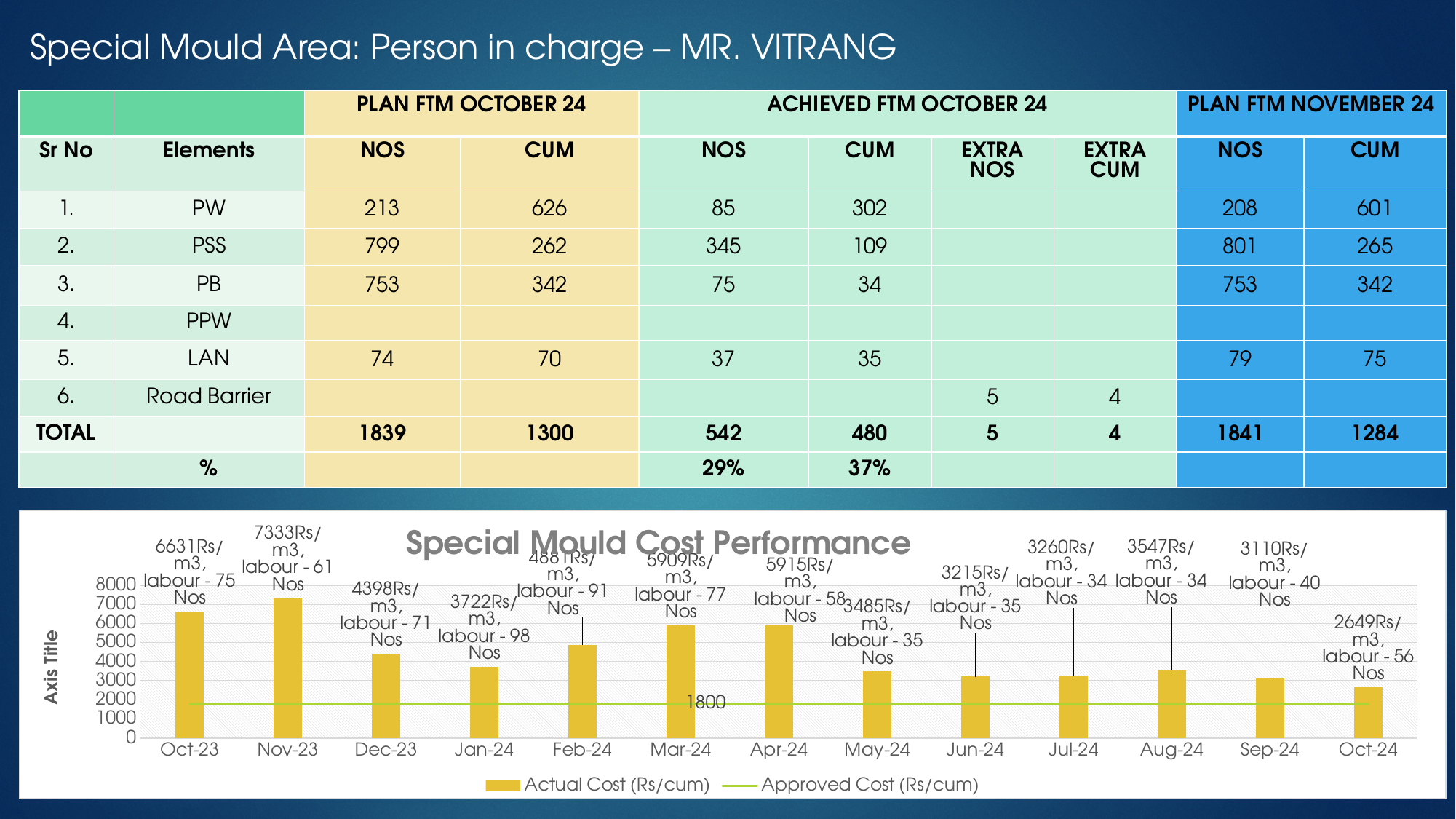

# Special Mould Area: Person in charge – MR. VITRANG
|  |  | PLAN FTM OCTOBER 24 |  | ACHIEVED FTM OCTOBER 24 |  |  |  | PLAN FTM NOVEMBER 24 |  |
| --- | --- | --- | --- | --- | --- | --- | --- | --- | --- |
| Sr No | Elements | NOS | CUM | NOS | CUM | EXTRA NOS | EXTRA CUM | NOS | CUM |
| 1. | PW | 213 | 626 | 85 | 302 |  |  | 208 | 601 |
| 2. | PSS | 799 | 262 | 345 | 109 |  |  | 801 | 265 |
| 3. | PB | 753 | 342 | 75 | 34 |  |  | 753 | 342 |
| 4. | PPW |  |  |  |  |  |  |  |  |
| 5. | LAN | 74 | 70 | 37 | 35 |  |  | 79 | 75 |
| 6. | Road Barrier |  |  |  |  | 5 | 4 |  |  |
| TOTAL |  | 1839 | 1300 | 542 | 480 | 5 | 4 | 1841 | 1284 |
|  | % |  |  | 29% | 37% |  |  |  |  |

### Chart: Special Mould Cost Performance

| Category | Actual Cost (Rs/cum) | Approved Cost (Rs/cum) |
|---|---|---|
| 45200 | 6630.666848054025 | 1800.0 |
| 45231 | 7332.570228453854 | 1800.0 |
| 45261 | 4398.320694768769 | 1800.0 |
| 45292 | 3721.8117254102526 | 1800.0 |
| 45323 | 4881.42037588785 | 1800.0 |
| 45352 | 5909.2192946214855 | 1800.0 |
| 45383 | 5914.634846905347 | 1800.0 |
| 45413 | 3484.537057457792 | 1800.0 |
| 45444 | 3215.224459139421 | 1800.0 |
| 45474 | 3259.8643052734565 | 1800.0 |
| 45505 | 3547.1380009128497 | 1800.0 |
| 45536 | 3110.10396768411 | 1800.0 |
| 45566 | 2649.4319134582424 | 1800.0 |